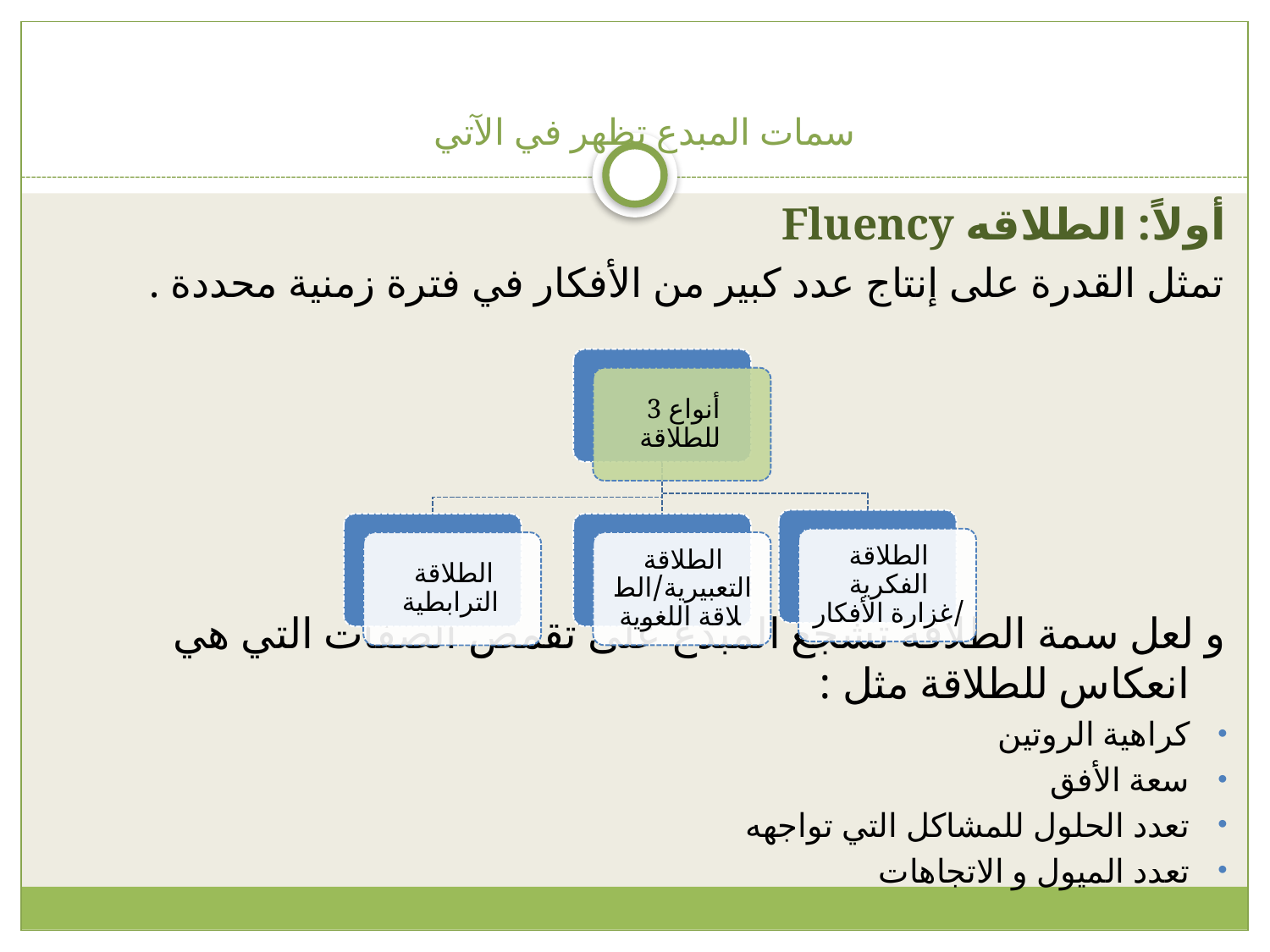

# سمات المبدع تظهر في الآتي
أولاً: الطلاقه Fluency
تمثل القدرة على إنتاج عدد كبير من الأفكار في فترة زمنية محددة .

و لعل سمة الطلاقه تشجع المبدع على تقمص الصفات التي هي انعكاس للطلاقة مثل :
كراهية الروتين
سعة الأفق
تعدد الحلول للمشاكل التي تواجهه
تعدد الميول و الاتجاهات
3 أنواع للطلاقة
الطلاقة الترابطية
الطلاقة التعبيرية/الطلاقة اللغوية
الطلاقة الفكرية /غزارة الأفكار